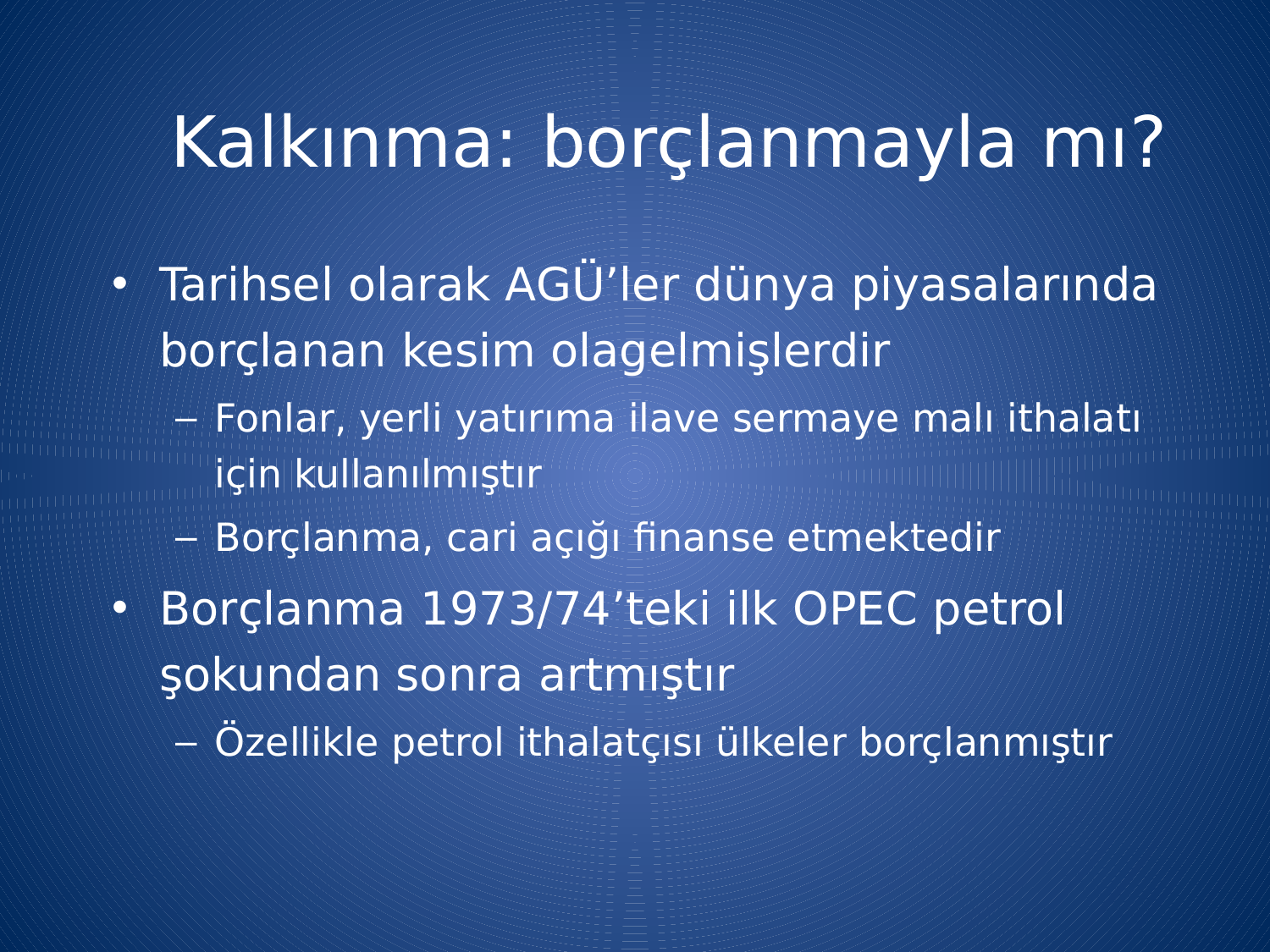

Kalkınma: borçlanmayla mı?
Tarihsel olarak AGÜ’ler dünya piyasalarında borçlanan kesim olagelmişlerdir
Fonlar, yerli yatırıma ilave sermaye malı ithalatı için kullanılmıştır
Borçlanma, cari açığı finanse etmektedir
Borçlanma 1973/74’teki ilk OPEC petrol şokundan sonra artmıştır
Özellikle petrol ithalatçısı ülkeler borçlanmıştır